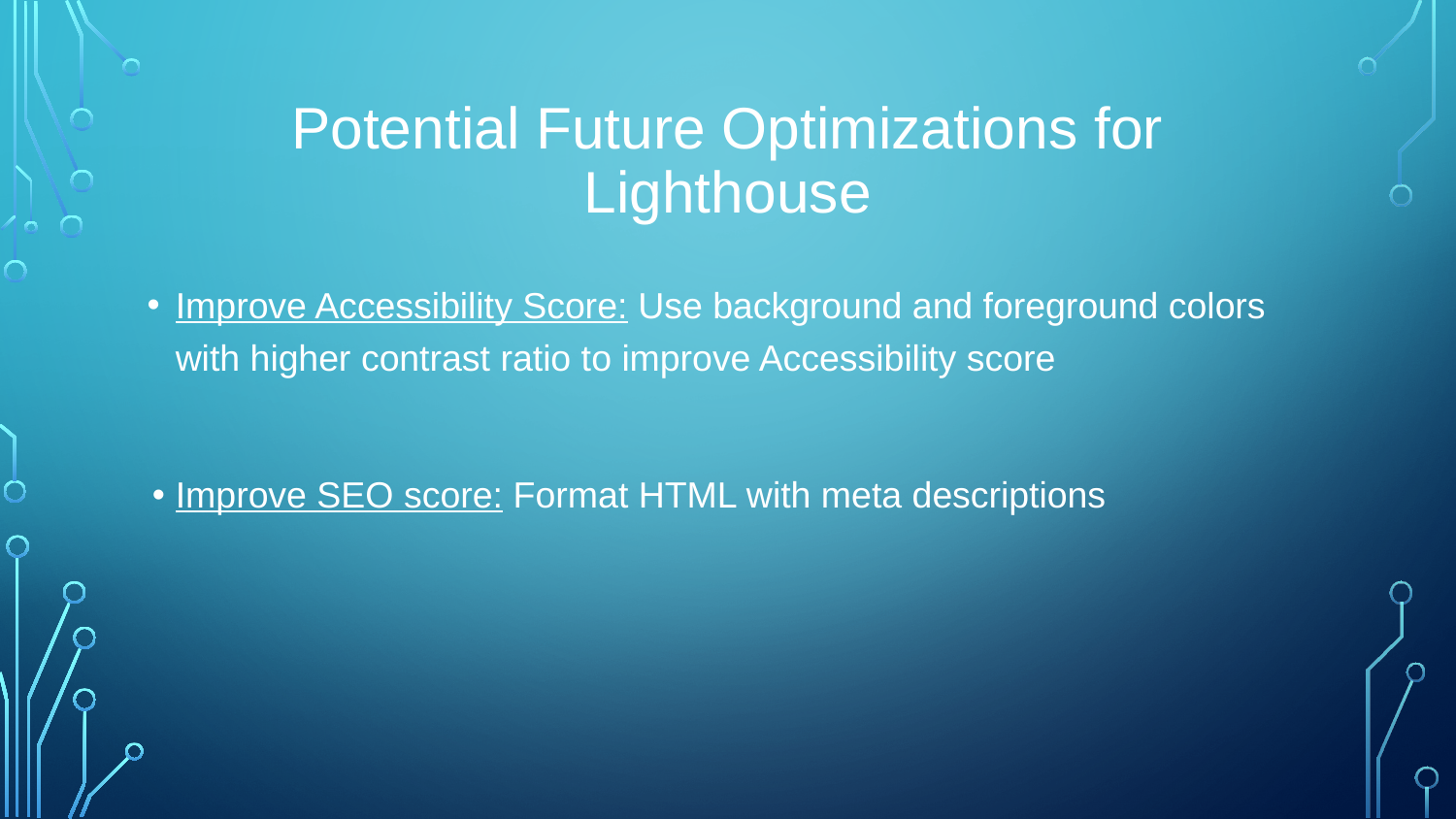

# Potential Future Optimizations for Lighthouse
Improve Accessibility Score: Use background and foreground colors with higher contrast ratio to improve Accessibility score

Improve SEO score: Format HTML with meta descriptions